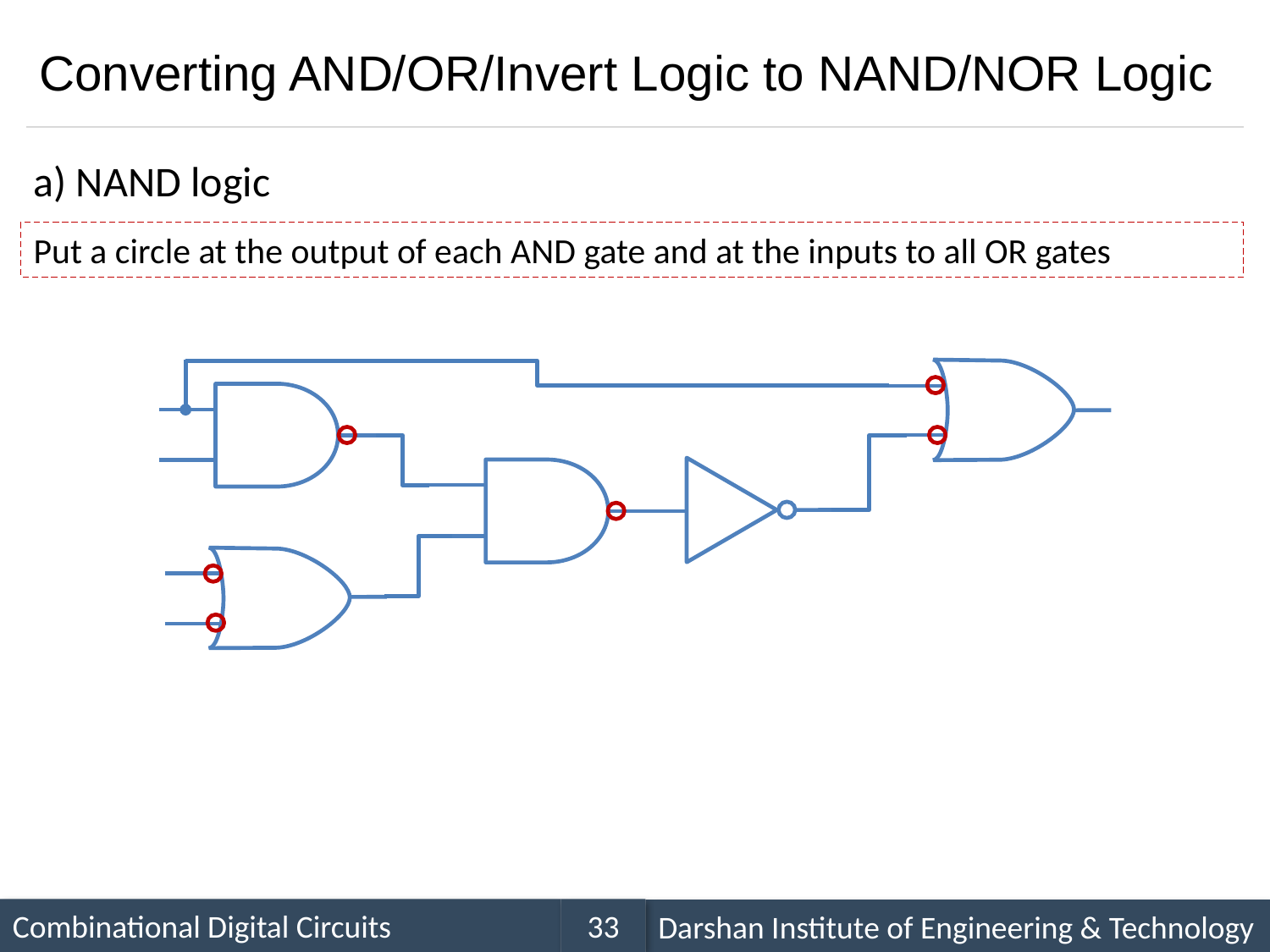

# Converting AND/OR/Invert Logic to NAND/NOR Logic
a) NAND logic
Put a circle at the output of each AND gate and at the inputs to all OR gates